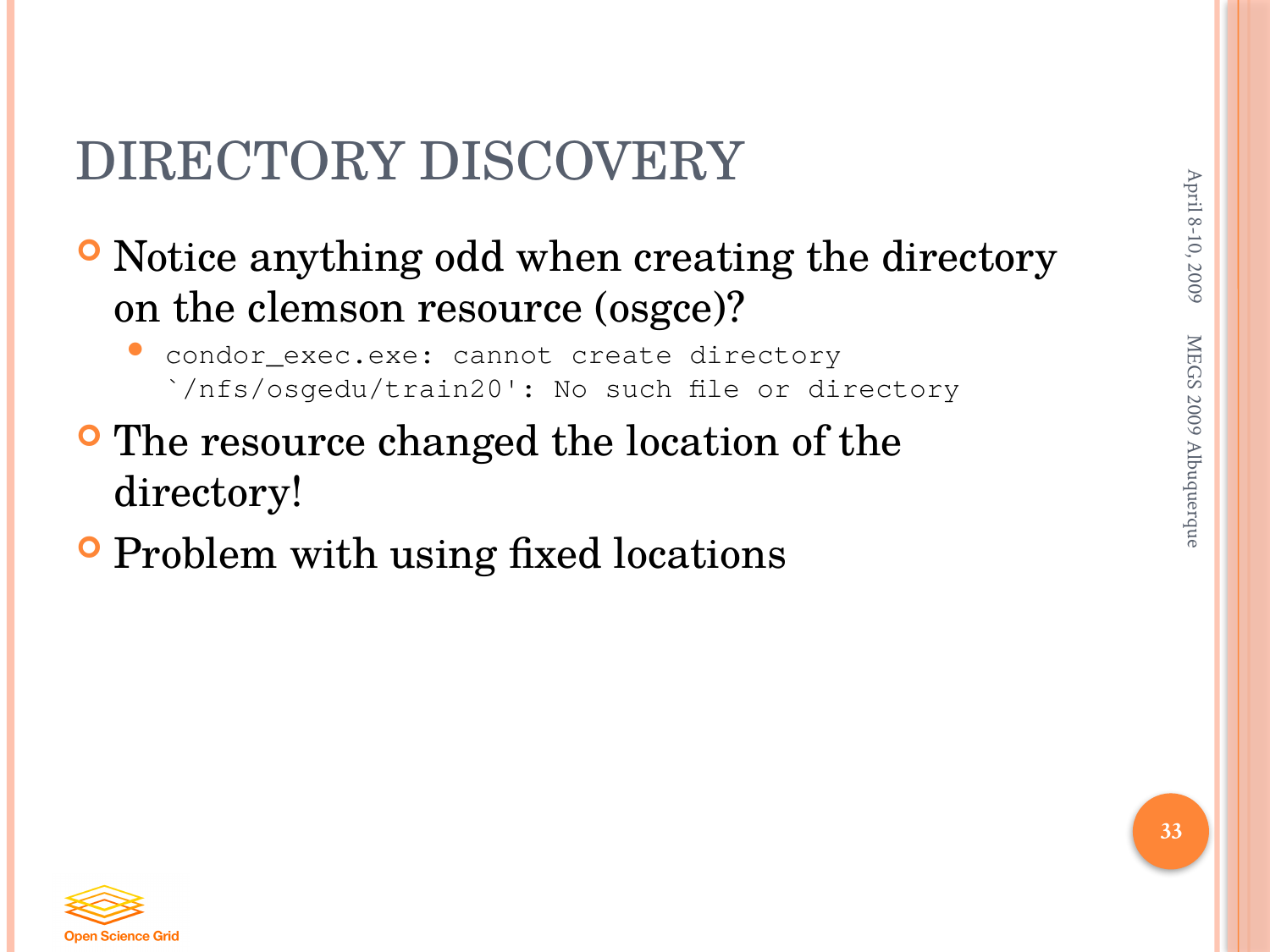

# Directory Discovery
April 8-10, 2009
Notice anything odd when creating the directory on the clemson resource (osgce)?
condor_exec.exe: cannot create directory `/nfs/osgedu/train20': No such file or directory
The resource changed the location of the directory!
Problem with using fixed locations

MEGS 2009 Albuquerque
33